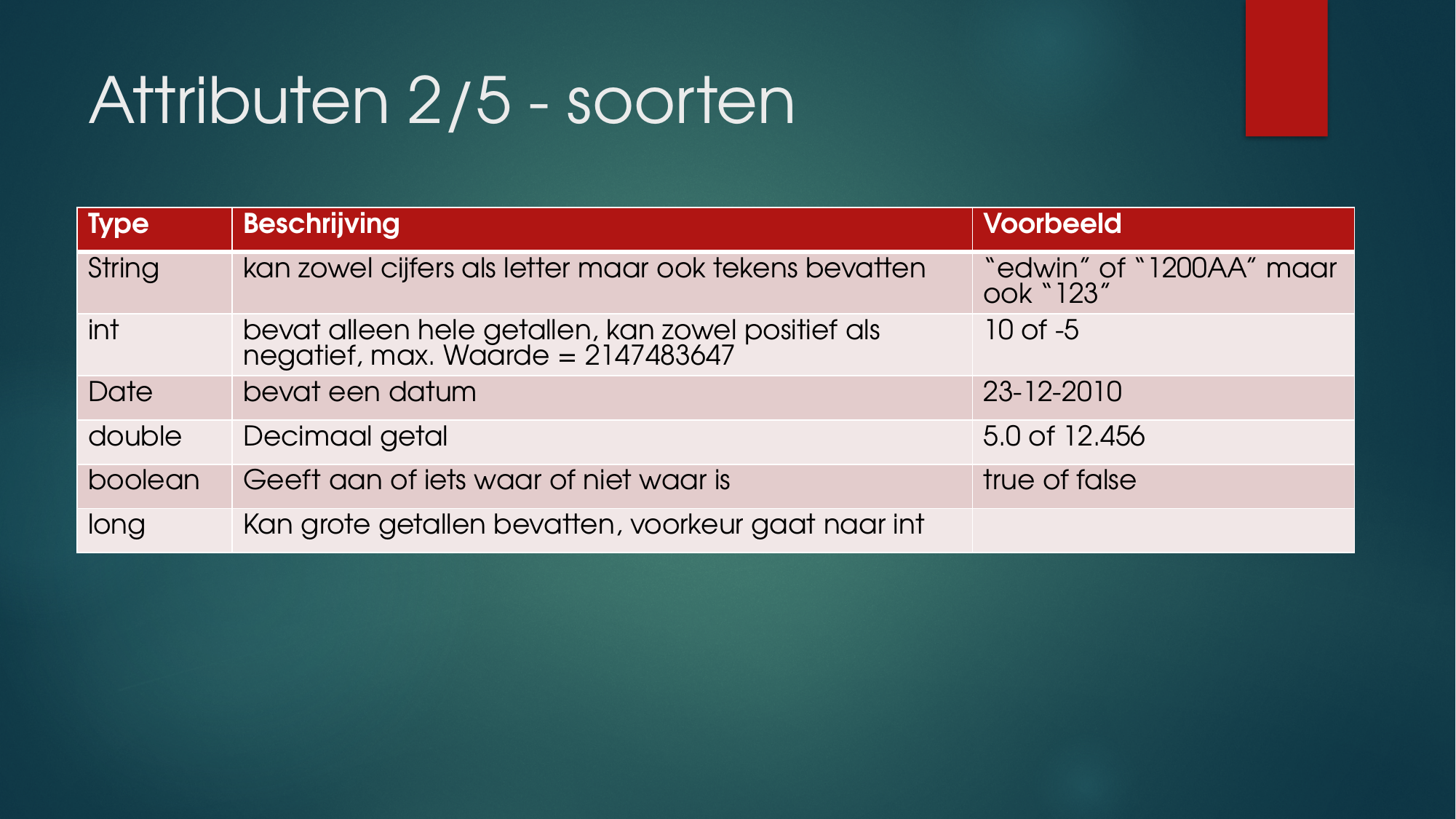

# Attributen 2/5 - soorten
| Type | Beschrijving | Voorbeeld |
| --- | --- | --- |
| String | kan zowel cijfers als letter maar ook tekens bevatten | “edwin” of “1200AA” maar ook “123” |
| int | bevat alleen hele getallen, kan zowel positief als negatief, max. Waarde = 2147483647 | 10 of -5 |
| Date | bevat een datum | 23-12-2010 |
| double | Decimaal getal | 5.0 of 12.456 |
| boolean | Geeft aan of iets waar of niet waar is | true of false |
| long | Kan grote getallen bevatten, voorkeur gaat naar int |  |